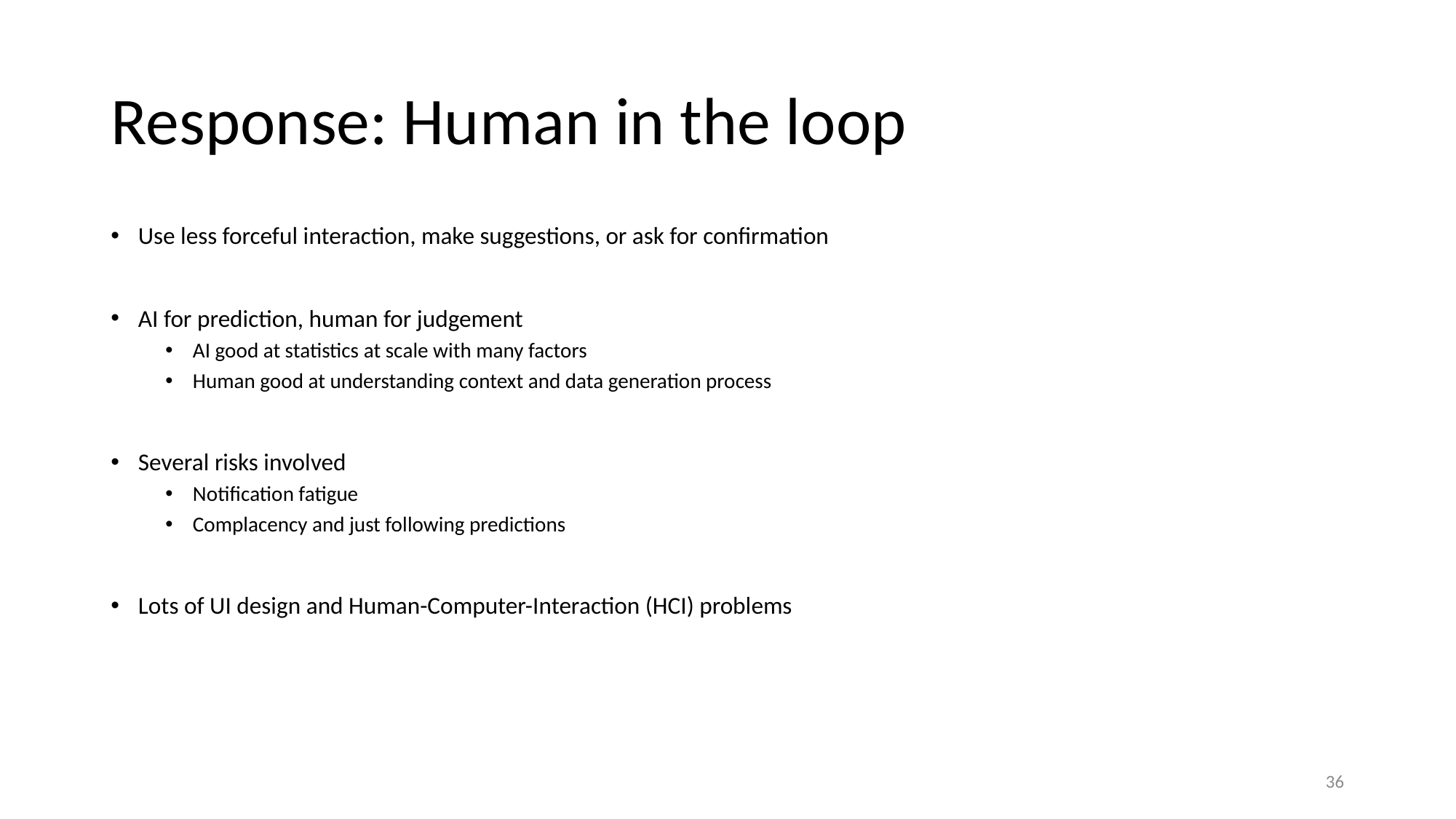

# Response: Human in the loop
Use less forceful interaction, make suggestions, or ask for confirmation

AI for prediction, human for judgement
AI good at statistics at scale with many factors
Human good at understanding context and data generation process

Several risks involved
Notification fatigue
Complacency and just following predictions

Lots of UI design and Human-Computer-Interaction (HCI) problems
36